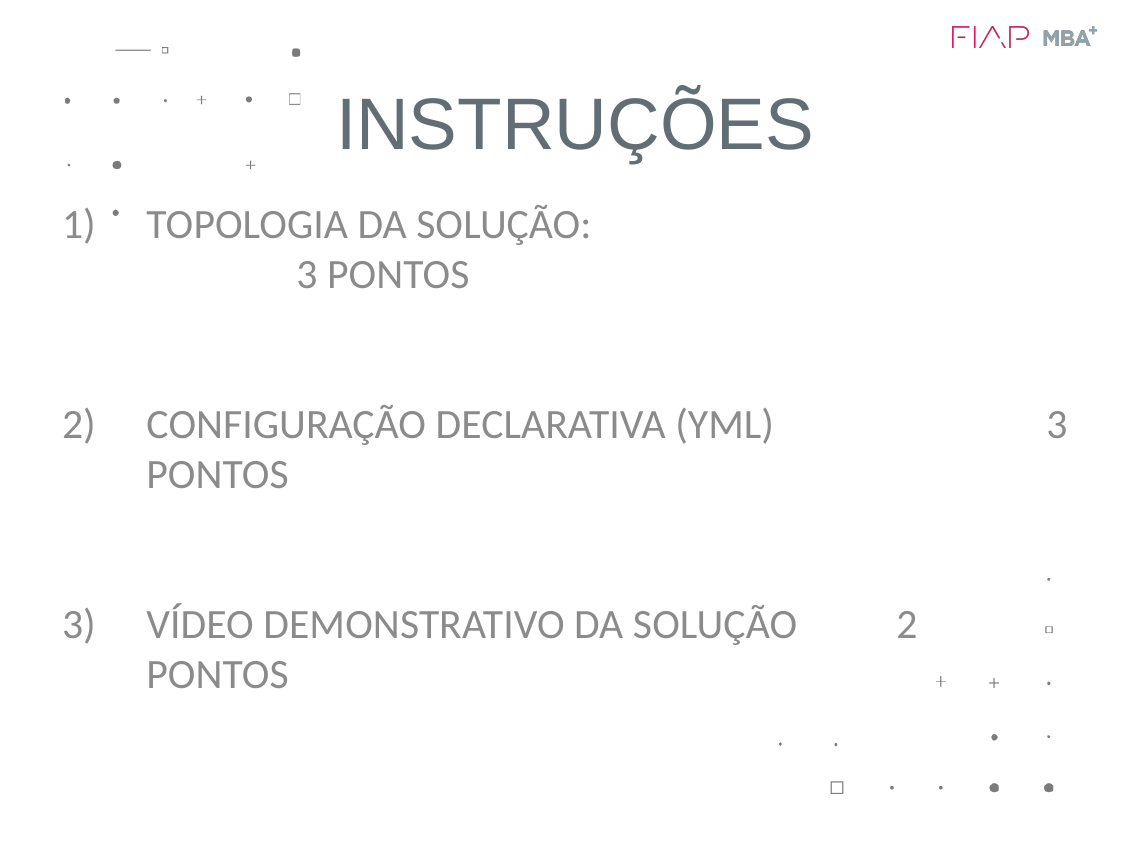

INSTRUÇÕES

TOPOLOGIA DA SOLUÇÃO:					3 PONTOS

CONFIGURAÇÃO DECLARATIVA (YML)		3 PONTOS

VÍDEO DEMONSTRATIVO DA SOLUÇÃO	2 PONTOS